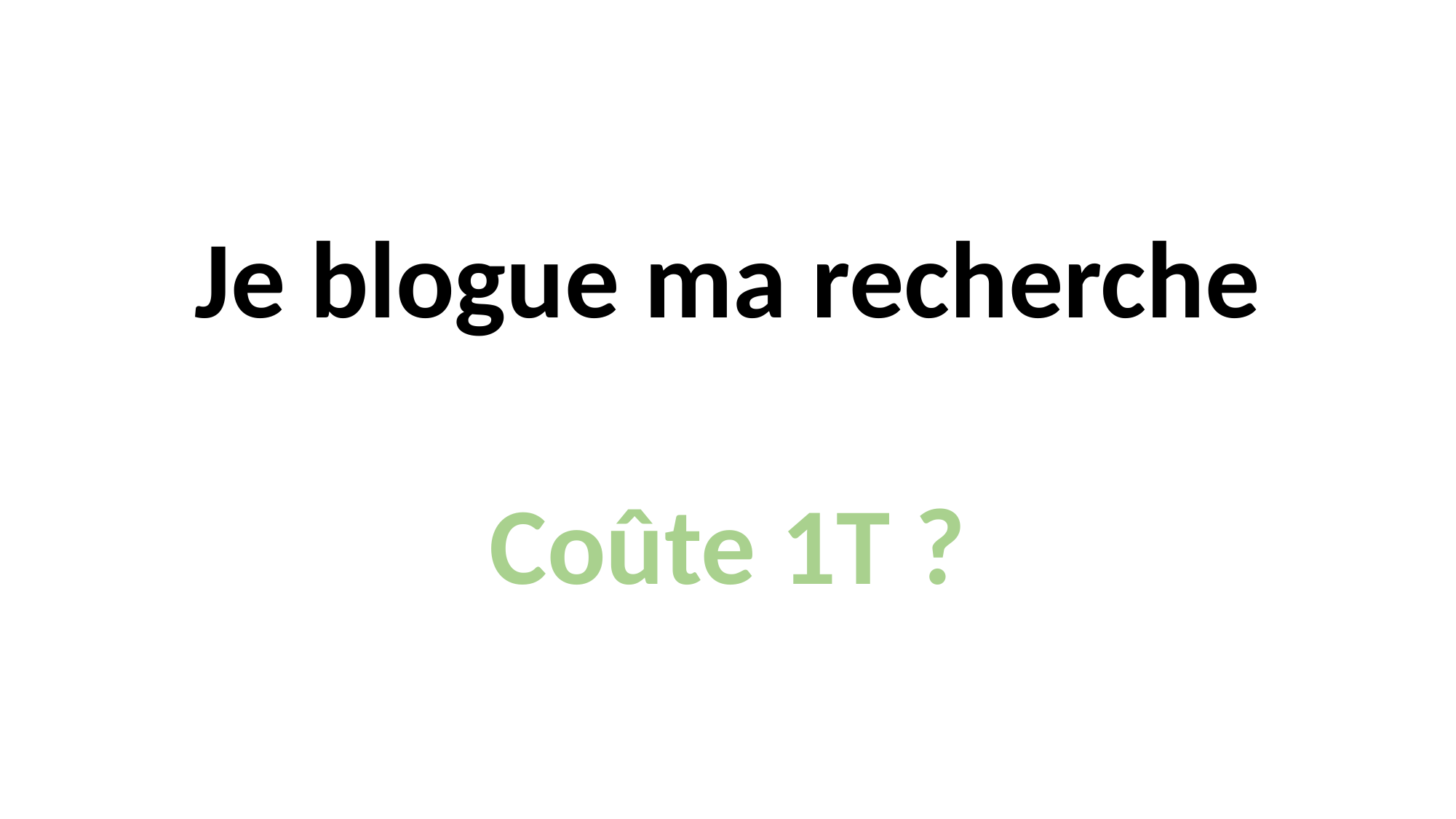

Je blogue ma recherche

Coûte 1T ?